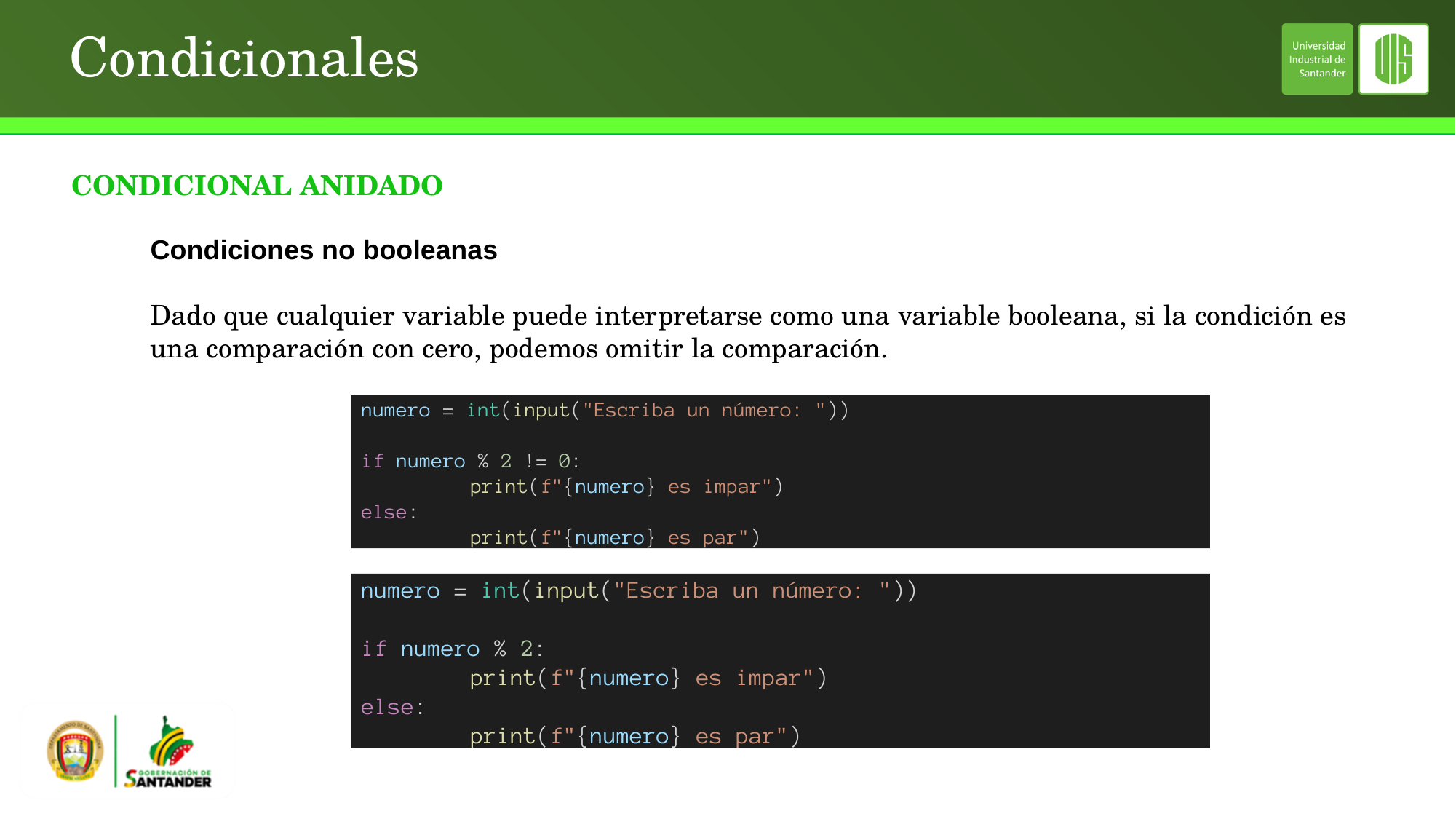

# Condicionales
CONDICIONAL ANIDADO
Condiciones no booleanas
Dado que cualquier variable puede interpretarse como una variable booleana, si la condición es una comparación con cero, podemos omitir la comparación.
numero = int(input("Escriba un número: "))

if numero % 2 != 0:
	print(f"{numero} es impar")
else:
	print(f"{numero} es par")
numero = int(input("Escriba un número: "))

if numero % 2:
	print(f"{numero} es impar")
else:
	print(f"{numero} es par")